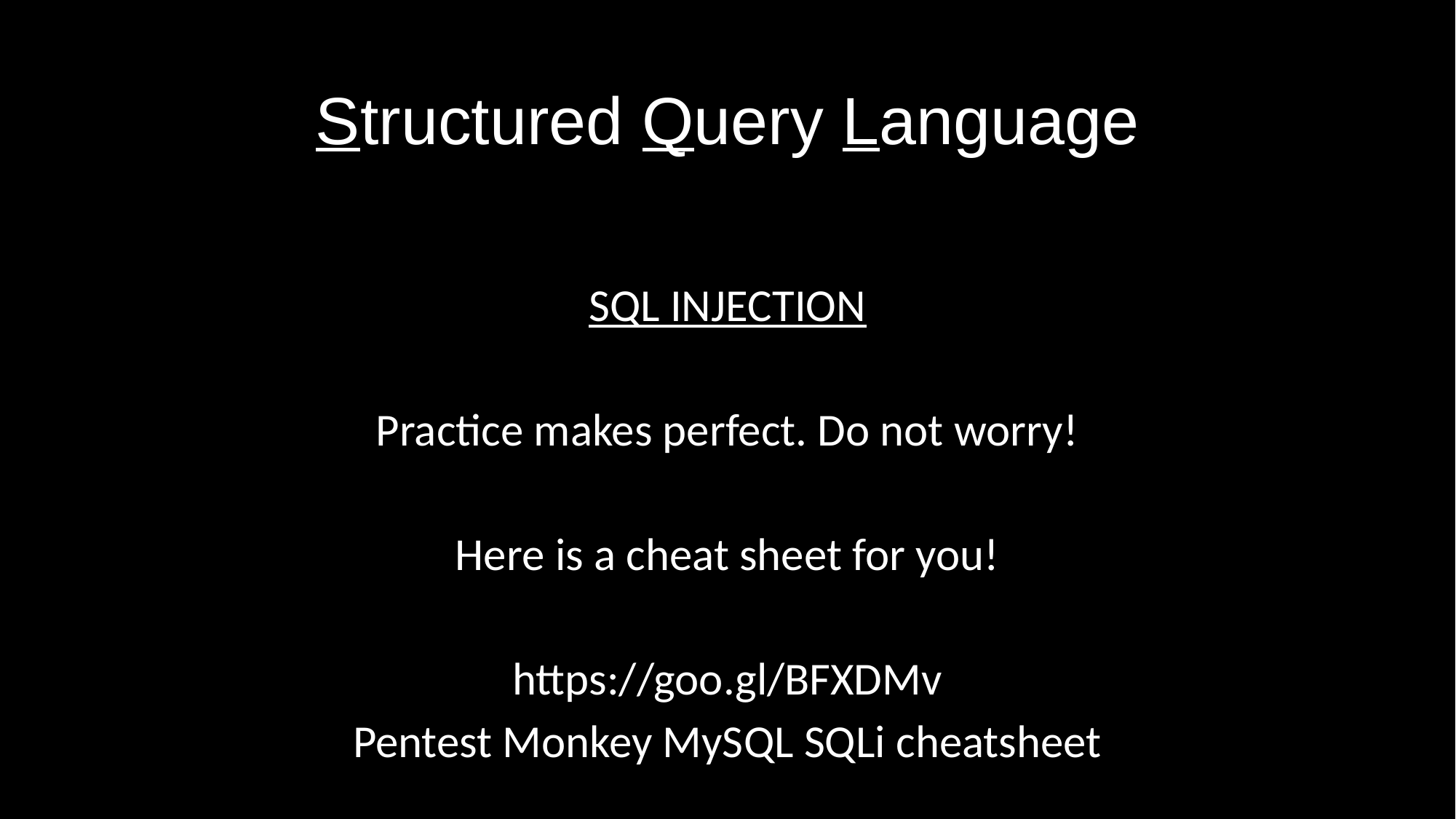

# Structured Query Language
SQL INJECTION

Practice makes perfect. Do not worry!

Here is a cheat sheet for you!

https://goo.gl/BFXDMv
Pentest Monkey MySQL SQLi cheatsheet